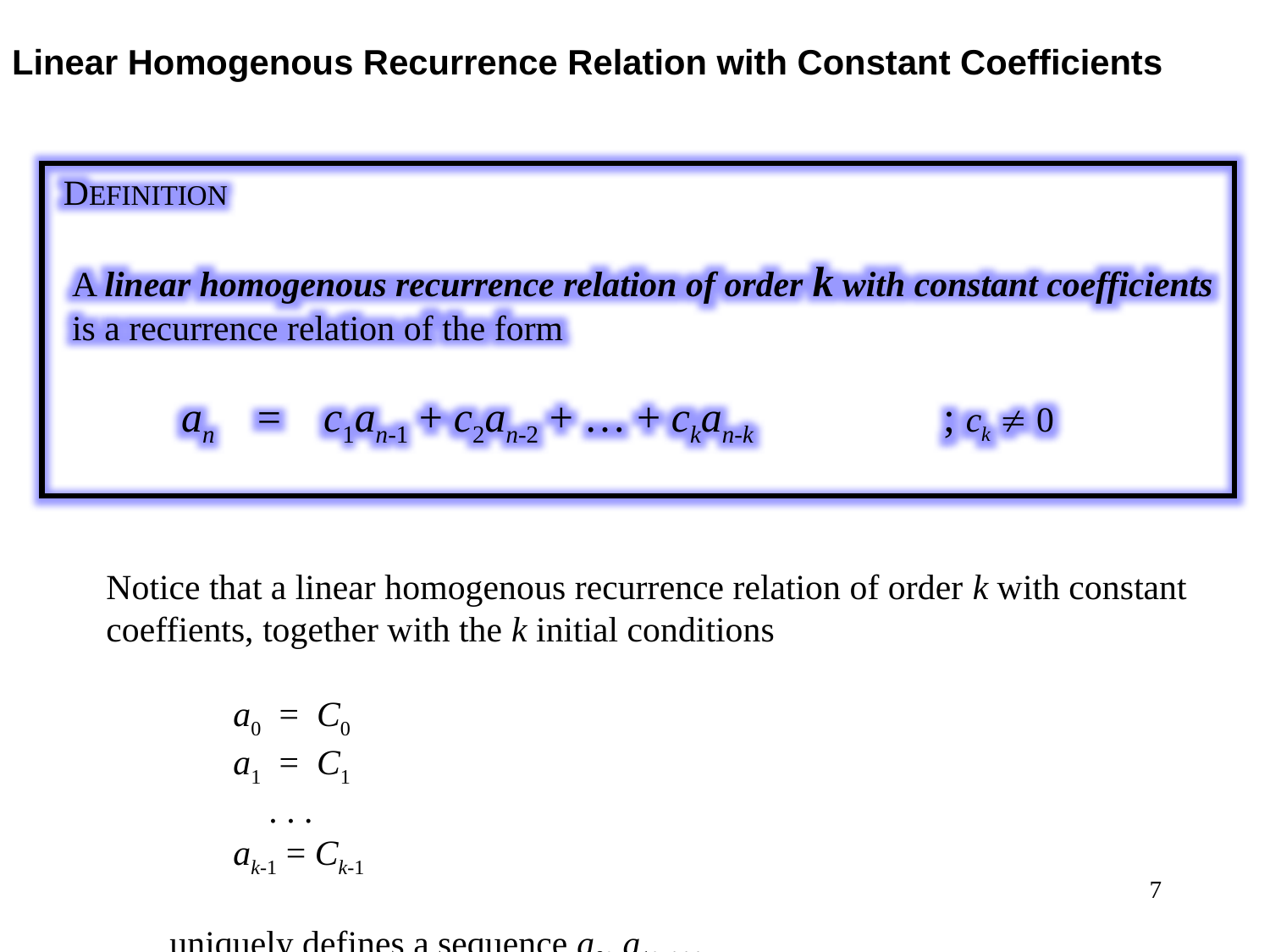

Linear Homogenous Recurrence Relation with Constant Coefficients
 DEFINITION

  A linear homogenous recurrence relation of order k with constant coefficients
  is a recurrence relation of the form

an    =    c1an-1 + c2an-2 + … + ckan-k 		; ck ≠ 0

Notice that a linear homogenous recurrence relation of order k with constant
coeffients, together with the k initial conditions

	a0  =  C0
	a1  =  C1
 	    . . .
	ak-1 = Ck-1

uniquely defines a sequence a0, a1, …
7